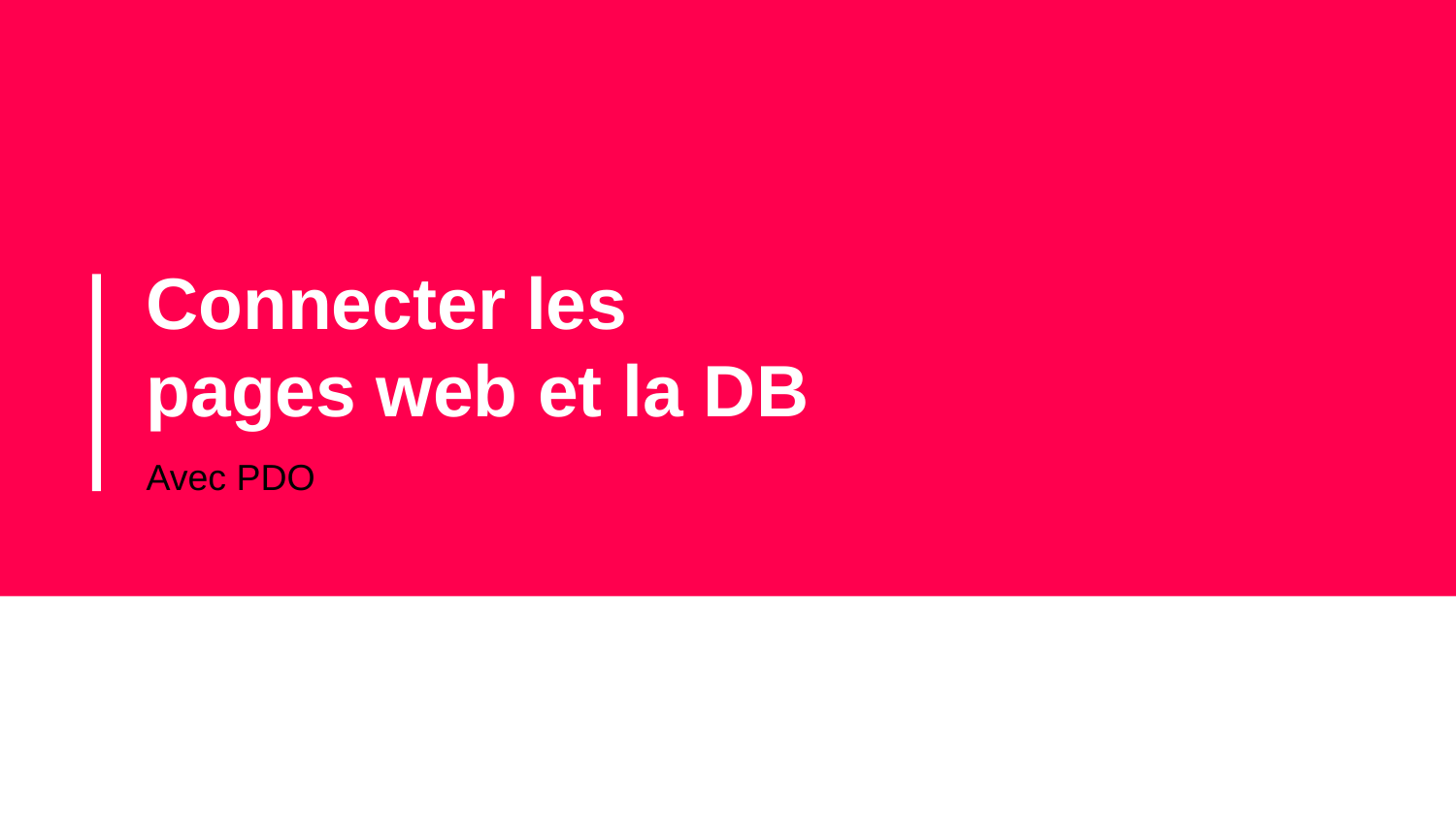

# Connecter les pages web et la DB
Avec PDO